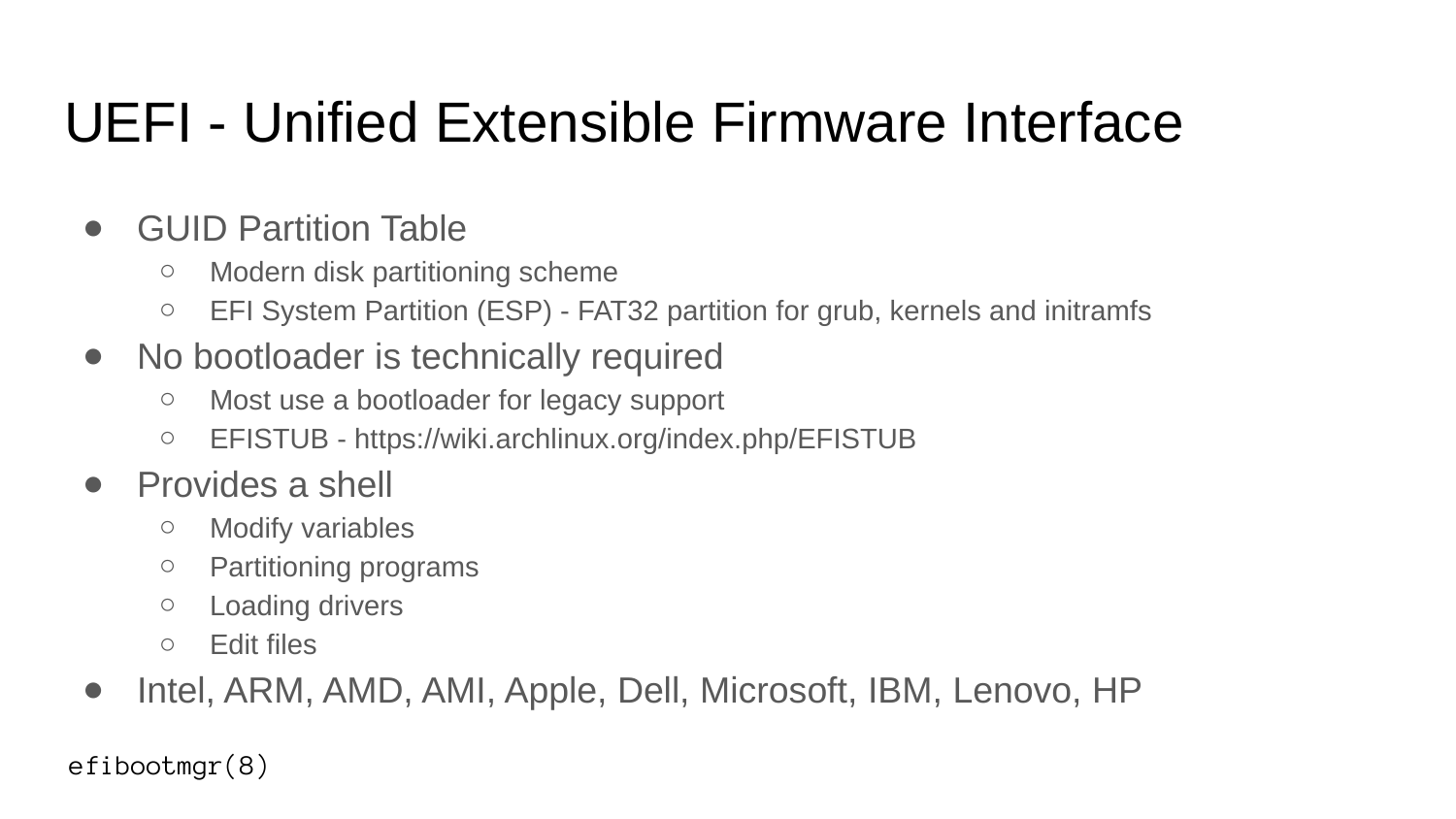

# UEFI - Unified Extensible Firmware Interface
GUID Partition Table
Modern disk partitioning scheme
EFI System Partition (ESP) - FAT32 partition for grub, kernels and initramfs
No bootloader is technically required
Most use a bootloader for legacy support
EFISTUB - https://wiki.archlinux.org/index.php/EFISTUB
Provides a shell
Modify variables
Partitioning programs
Loading drivers
Edit files
Intel, ARM, AMD, AMI, Apple, Dell, Microsoft, IBM, Lenovo, HP
efibootmgr(8)